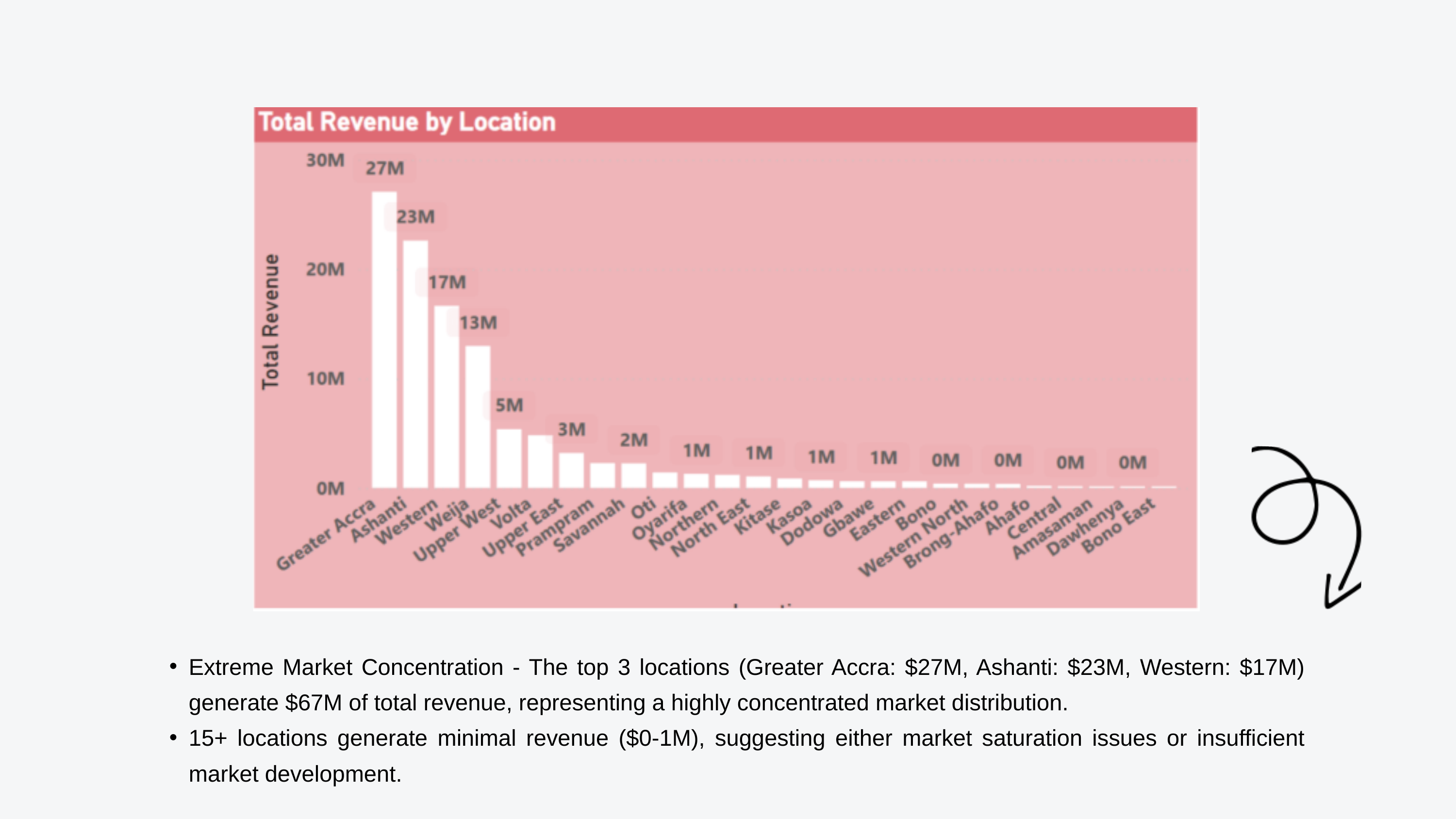

Extreme Market Concentration - The top 3 locations (Greater Accra: $27M, Ashanti: $23M, Western: $17M) generate $67M of total revenue, representing a highly concentrated market distribution.
15+ locations generate minimal revenue ($0-1M), suggesting either market saturation issues or insufficient market development.